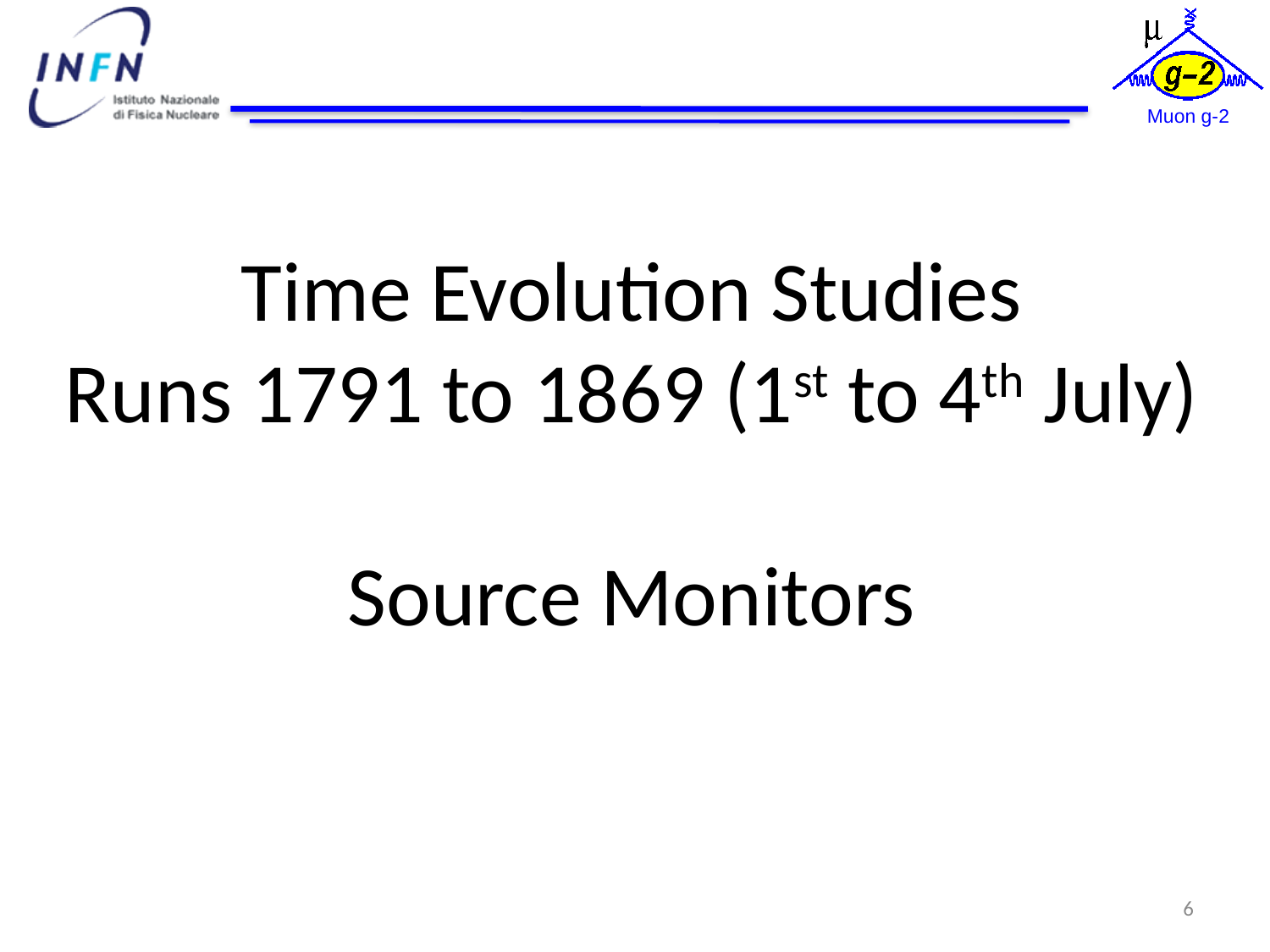

# Time Evolution Studies Runs 1791 to 1869 (1st to 4th July) Source Monitors
6